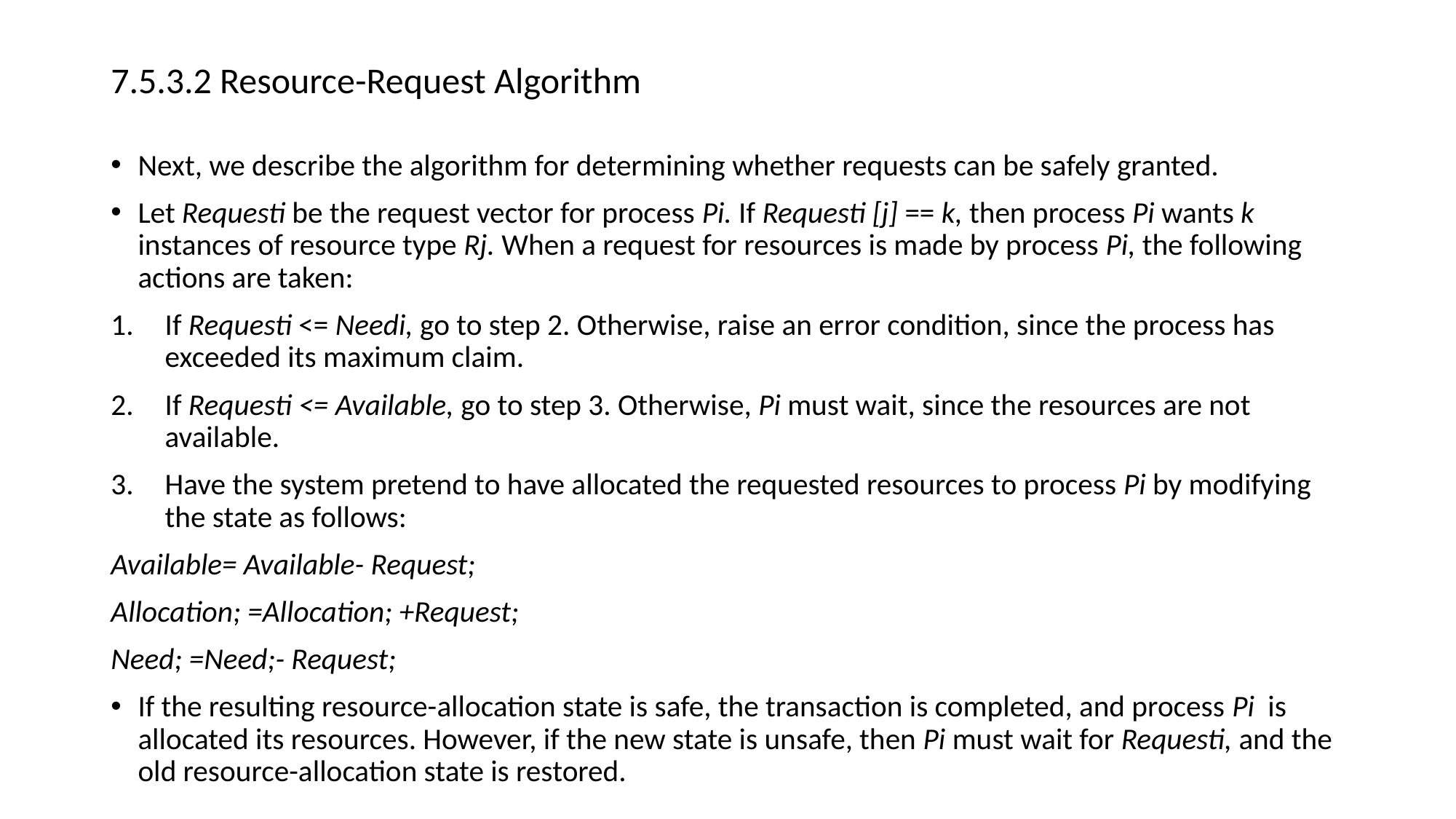

# 7.5.3.2 Resource-Request Algorithm
Next, we describe the algorithm for determining whether requests can be safely granted.
Let Requesti be the request vector for process Pi. If Requesti [j] == k, then process Pi wants k instances of resource type Rj. When a request for resources is made by process Pi, the following actions are taken:
If Requesti <= Needi, go to step 2. Otherwise, raise an error condition, since the process has exceeded its maximum claim.
If Requesti <= Available, go to step 3. Otherwise, Pi must wait, since the resources are not available.
Have the system pretend to have allocated the requested resources to process Pi by modifying the state as follows:
Available= Available- Request;
Allocation; =Allocation; +Request;
Need; =Need;- Request;
If the resulting resource-allocation state is safe, the transaction is completed, and process Pi  is allocated its resources. However, if the new state is unsafe, then Pi must wait for Requesti, and the old resource-allocation state is restored.